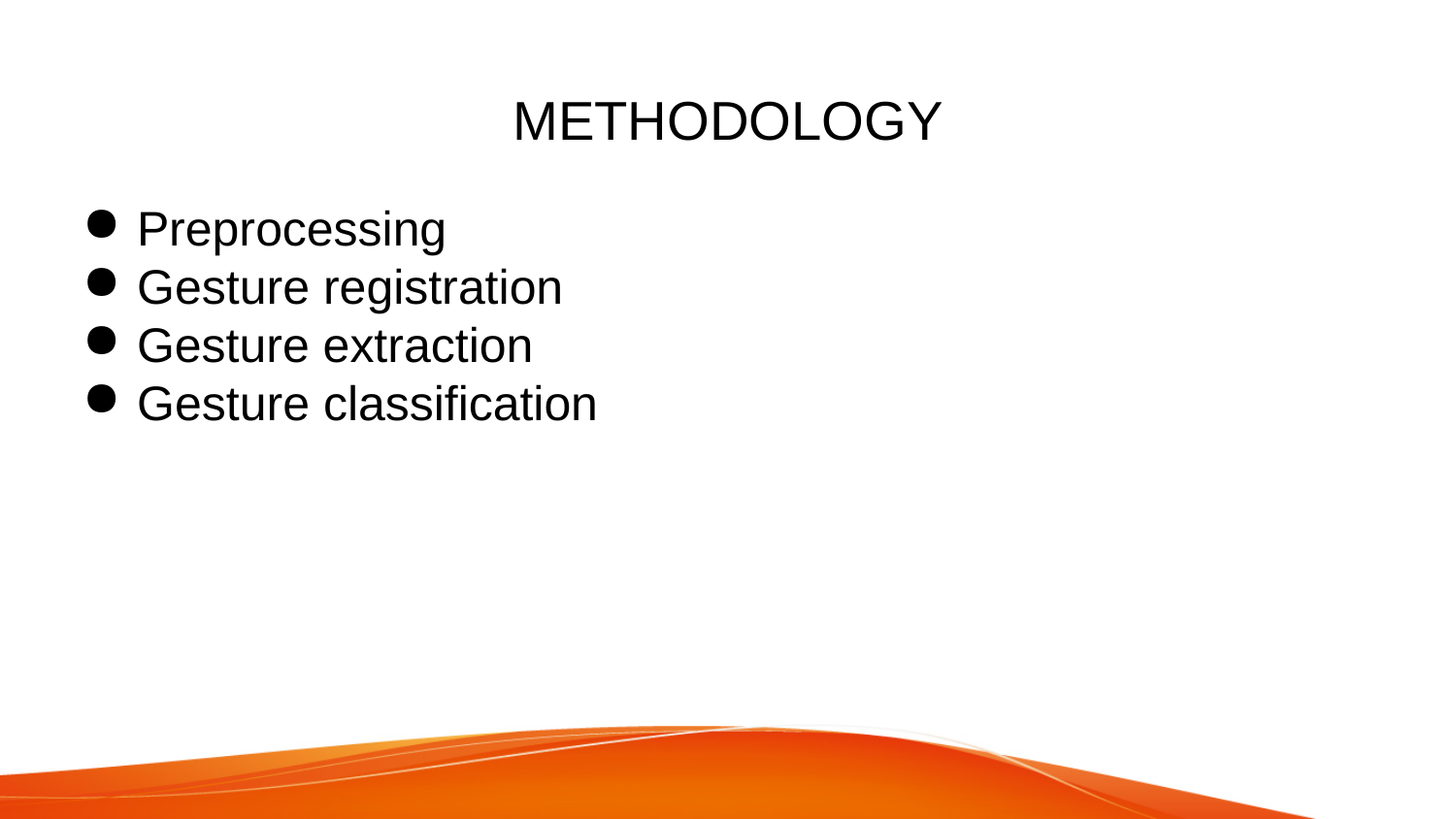

# METHODOLOGY
Preprocessing
Gesture registration
Gesture extraction
Gesture classification